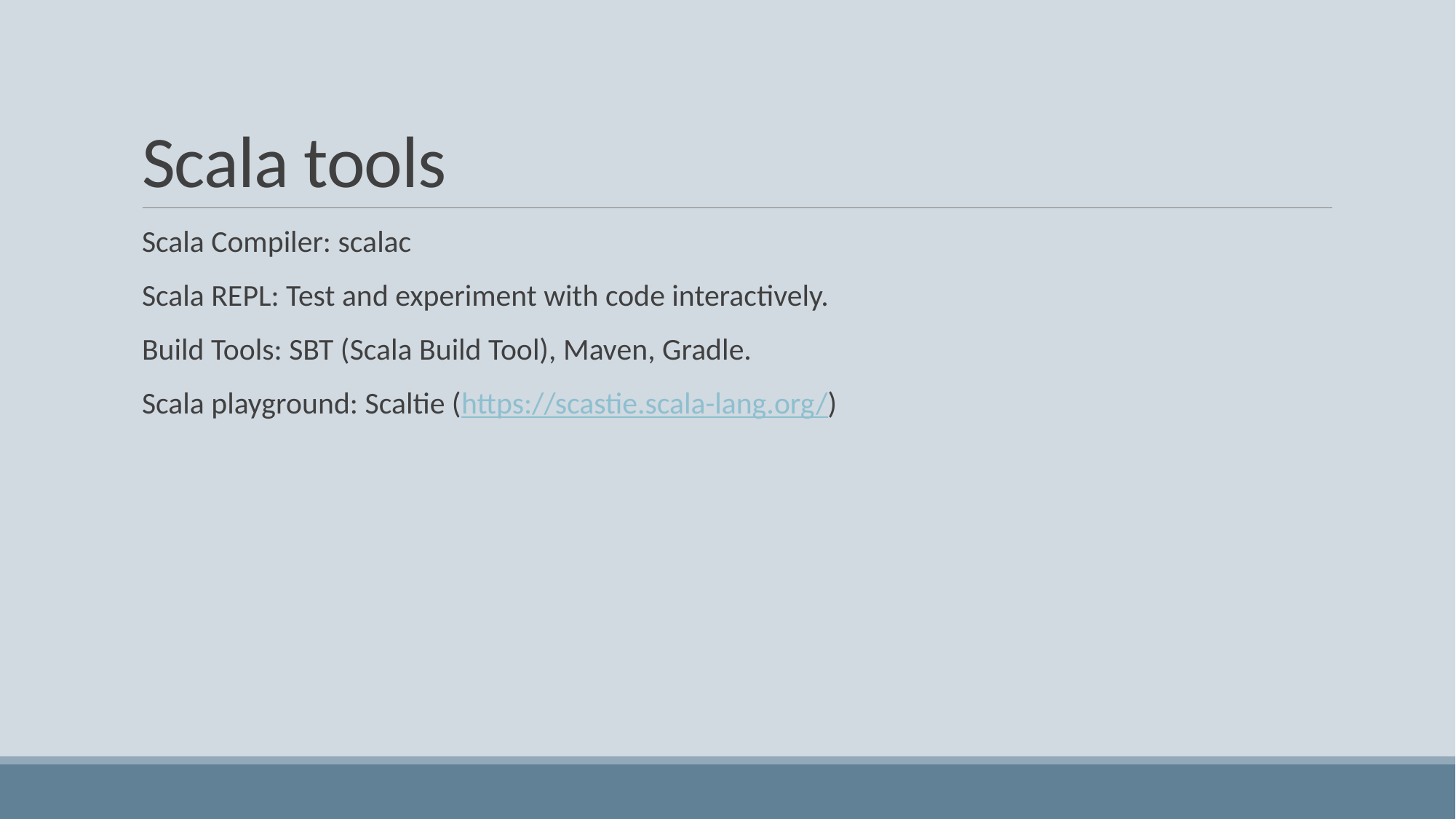

# Scala tools
Scala Compiler: scalac
Scala REPL: Test and experiment with code interactively.
Build Tools: SBT (Scala Build Tool), Maven, Gradle.
Scala playground: Scaltie (https://scastie.scala-lang.org/)